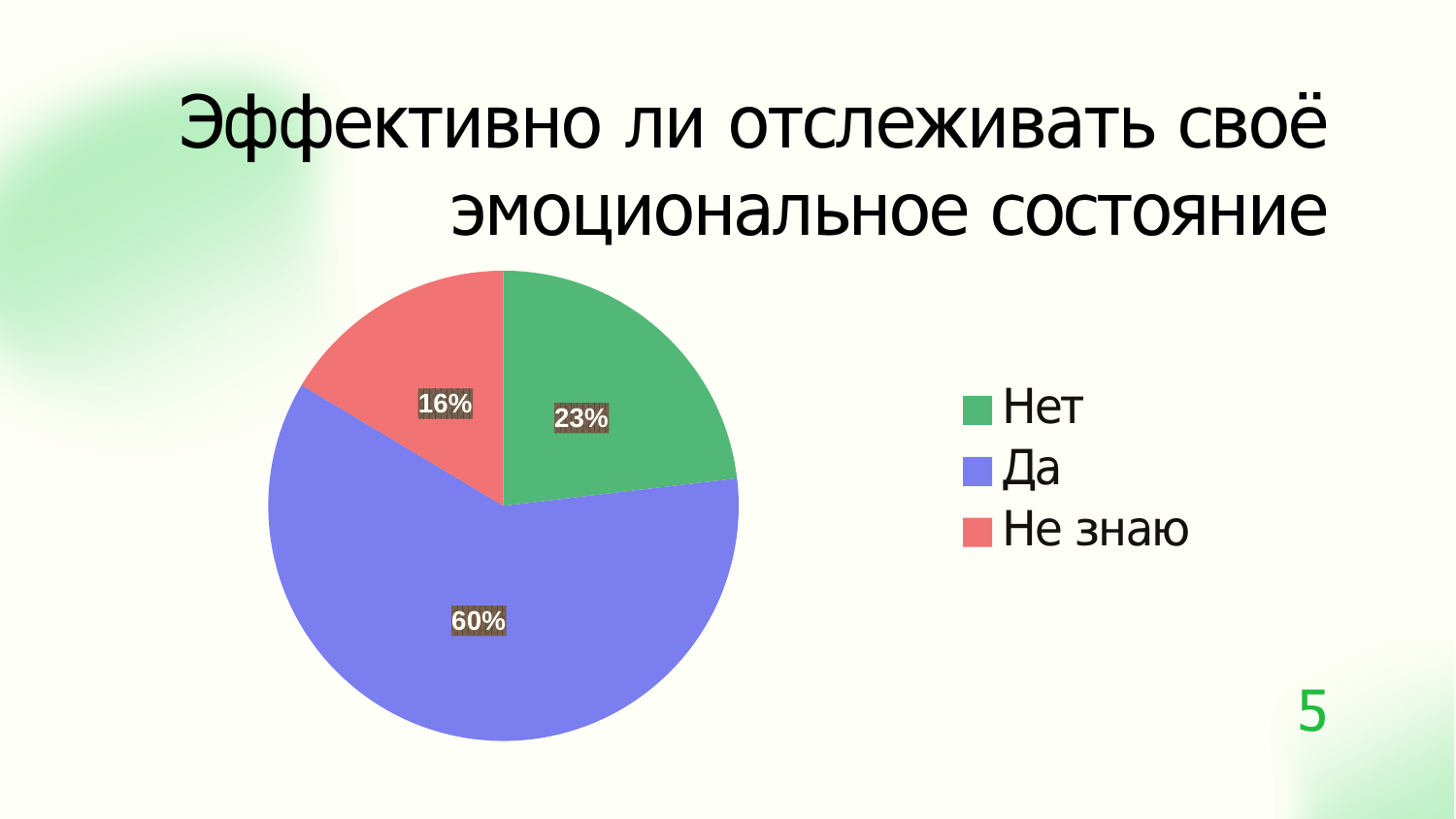

Эффективно ли отслеживать своё эмоциональное состояние

### Chart

| Category | Продажи |
|---|---|
| Нет | 31.0 |
| Да | 81.0 |
| Не знаю | 22.0 |
5